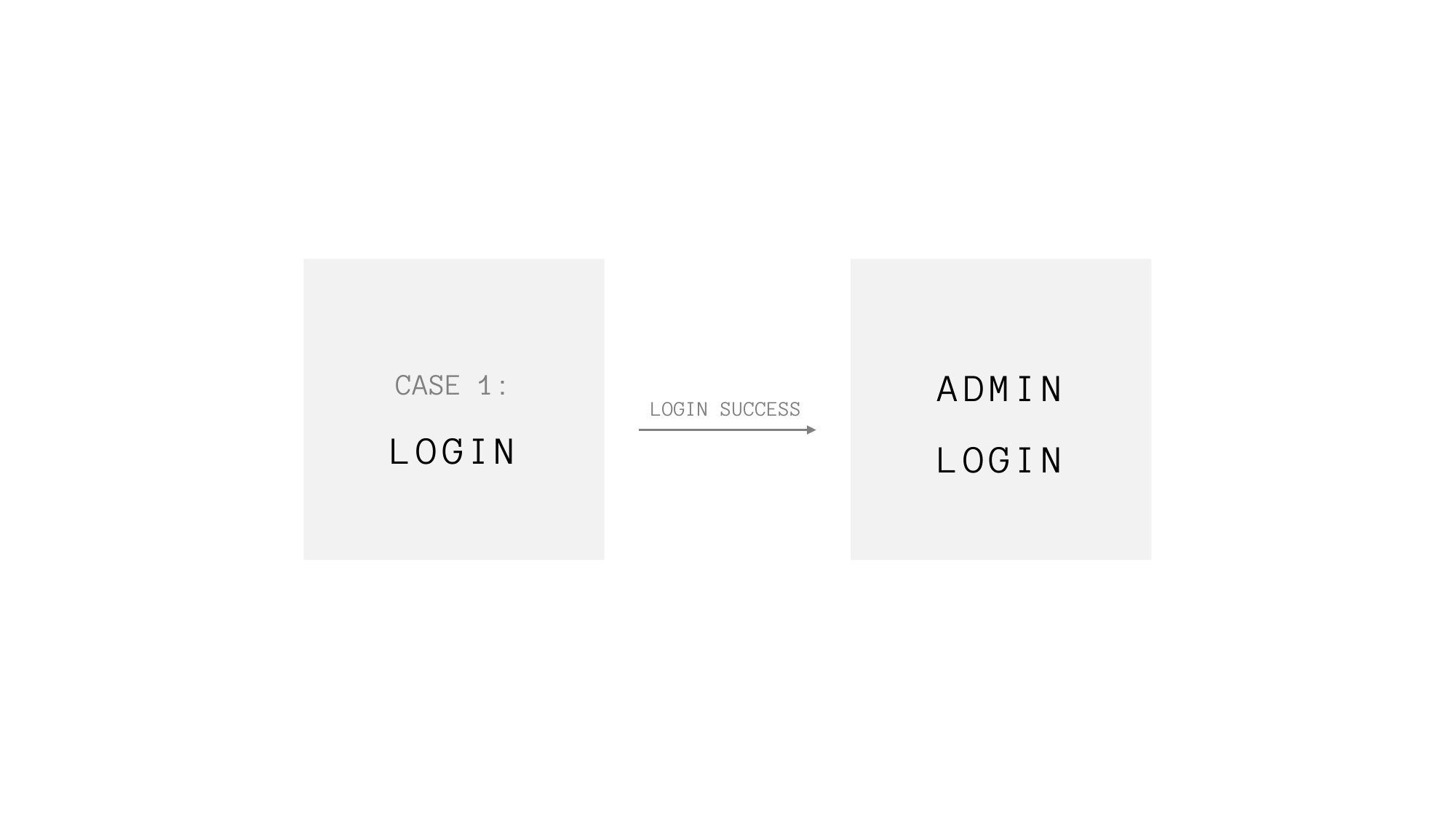

CASE 1:
LOGIN
ADMIN
LOGIN
LOGIN SUCCESS